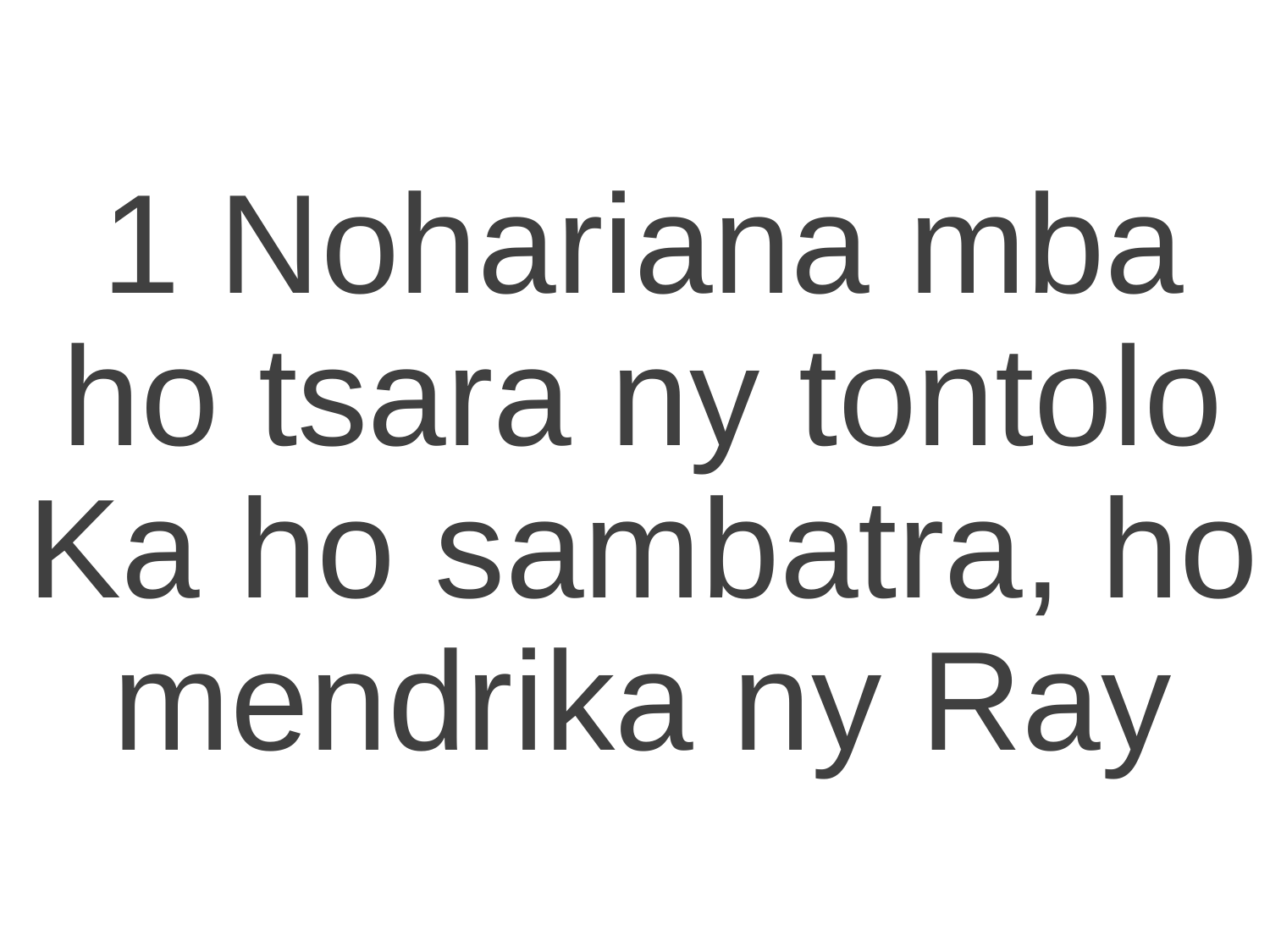

1 Nohariana mba ho tsara ny tontolo
Ka ho sambatra, ho mendrika ny Ray